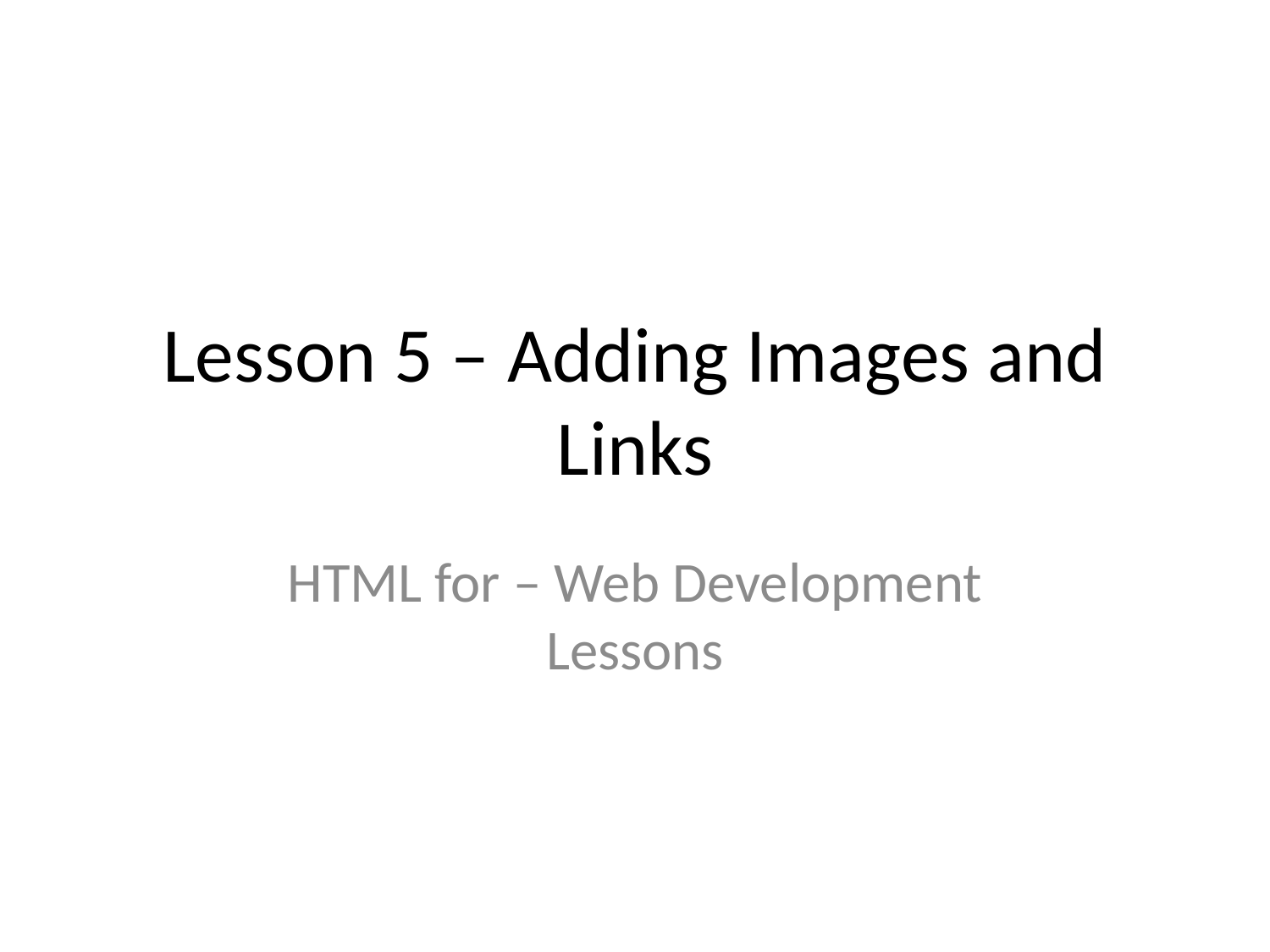

# Lesson 5 – Adding Images and Links
HTML for – Web Development Lessons